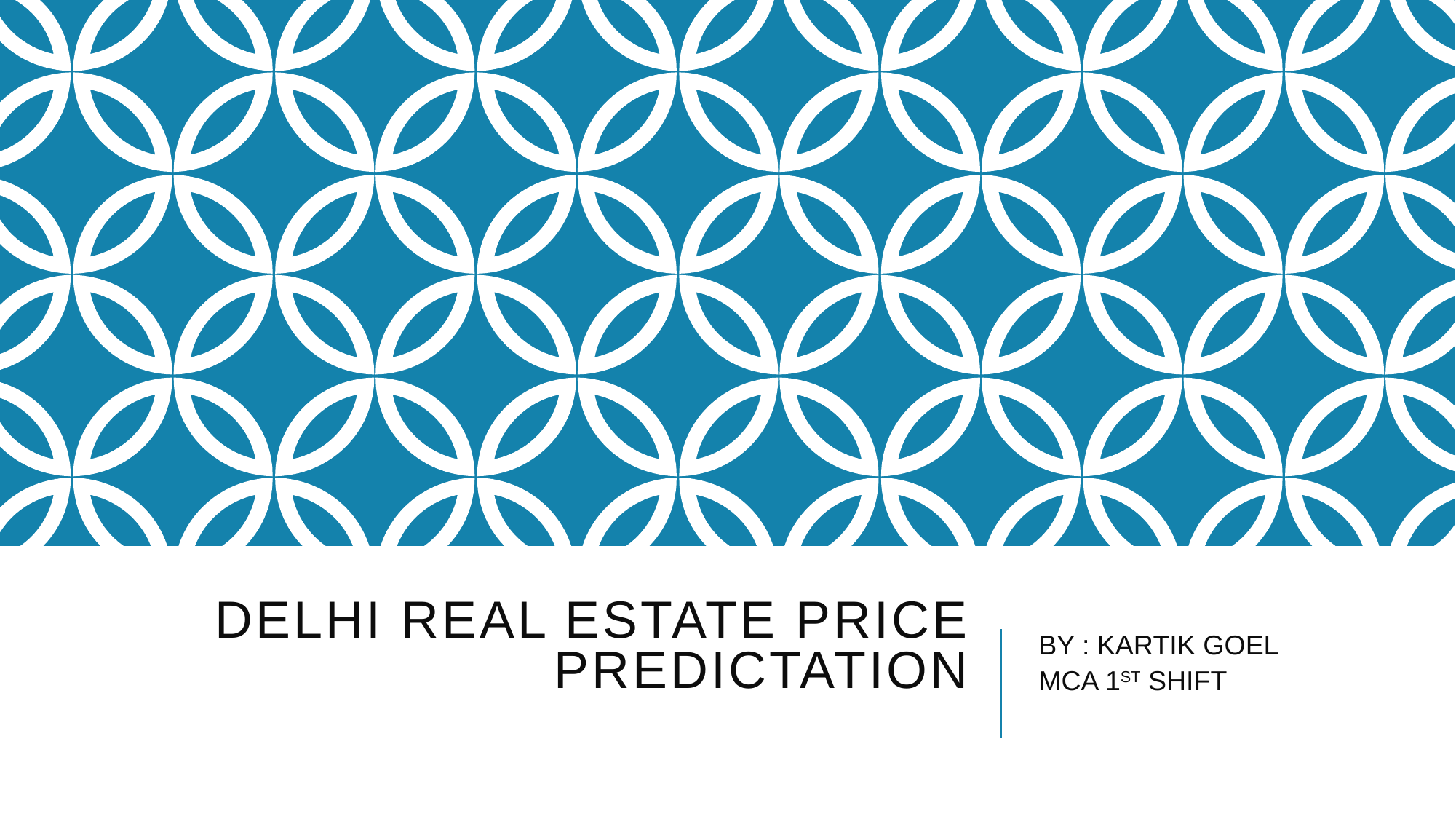

# DELHI REAL ESTATE PRICE PREDICTATION
BY : KARTIK GOEL
MCA 1ST SHIFT